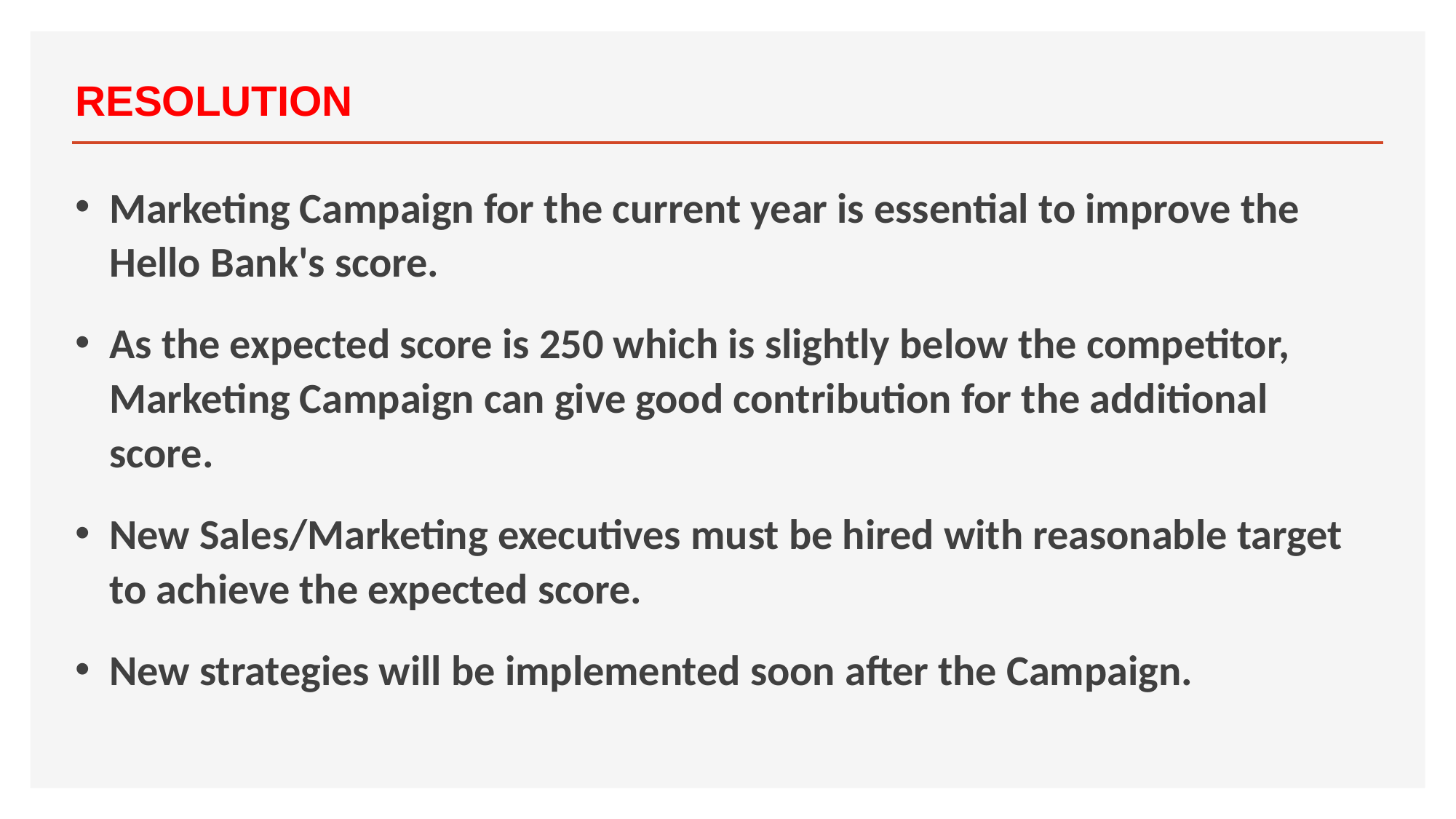

# RESOLUTION
Marketing Campaign for the current year is essential to improve the Hello Bank's score.
As the expected score is 250 which is slightly below the competitor, Marketing Campaign can give good contribution for the additional score.
New Sales/Marketing executives must be hired with reasonable target to achieve the expected score.
New strategies will be implemented soon after the Campaign.